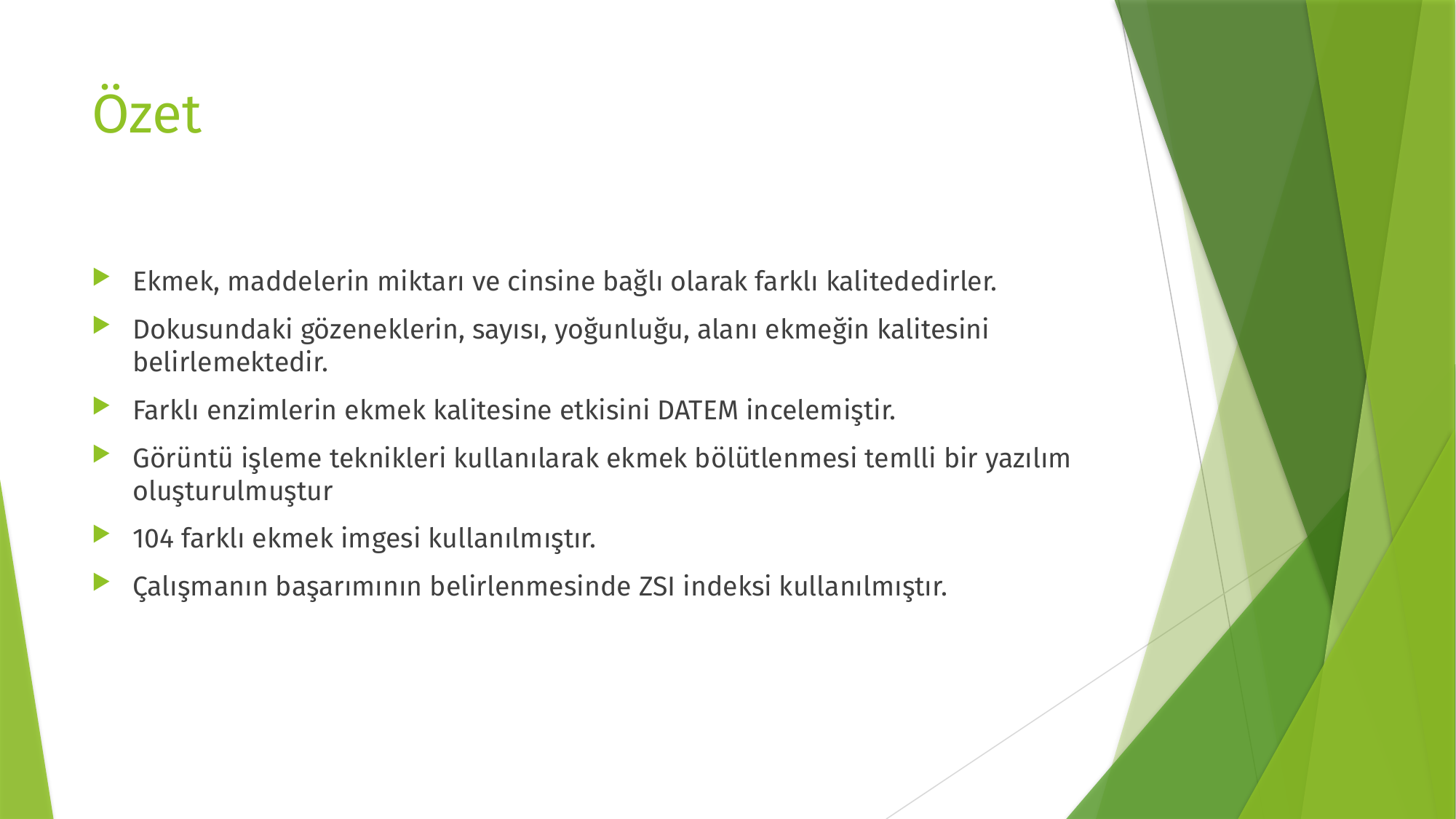

# Özet
Ekmek, maddelerin miktarı ve cinsine bağlı olarak farklı kalitededirler.
Dokusundaki gözeneklerin, sayısı, yoğunluğu, alanı ekmeğin kalitesini belirlemektedir.
Farklı enzimlerin ekmek kalitesine etkisini DATEM incelemiştir.
Görüntü işleme teknikleri kullanılarak ekmek bölütlenmesi temlli bir yazılım oluşturulmuştur
104 farklı ekmek imgesi kullanılmıştır.
Çalışmanın başarımının belirlenmesinde ZSI indeksi kullanılmıştır.